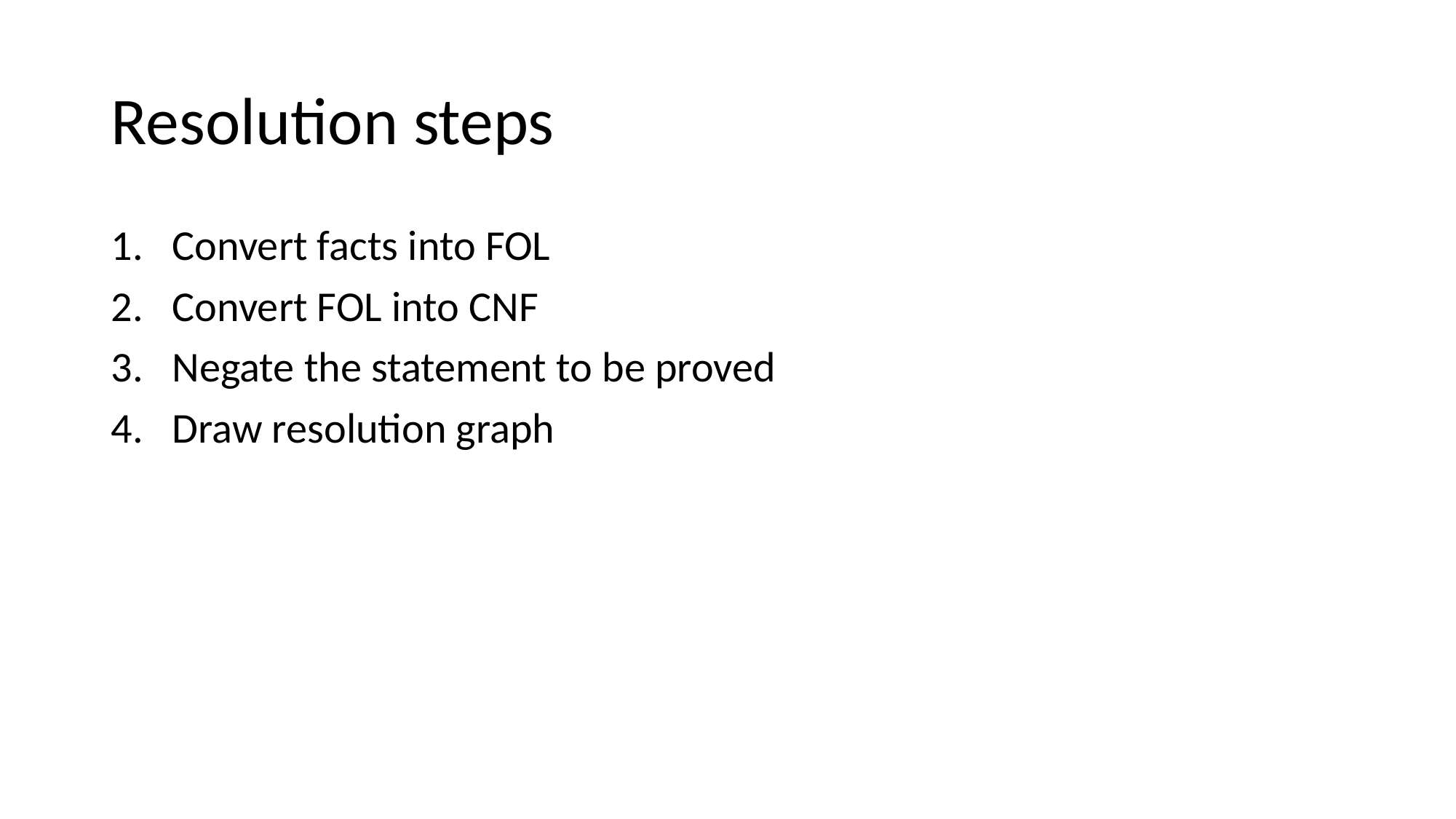

# Resolution steps
Convert facts into FOL
Convert FOL into CNF
Negate the statement to be proved
Draw resolution graph